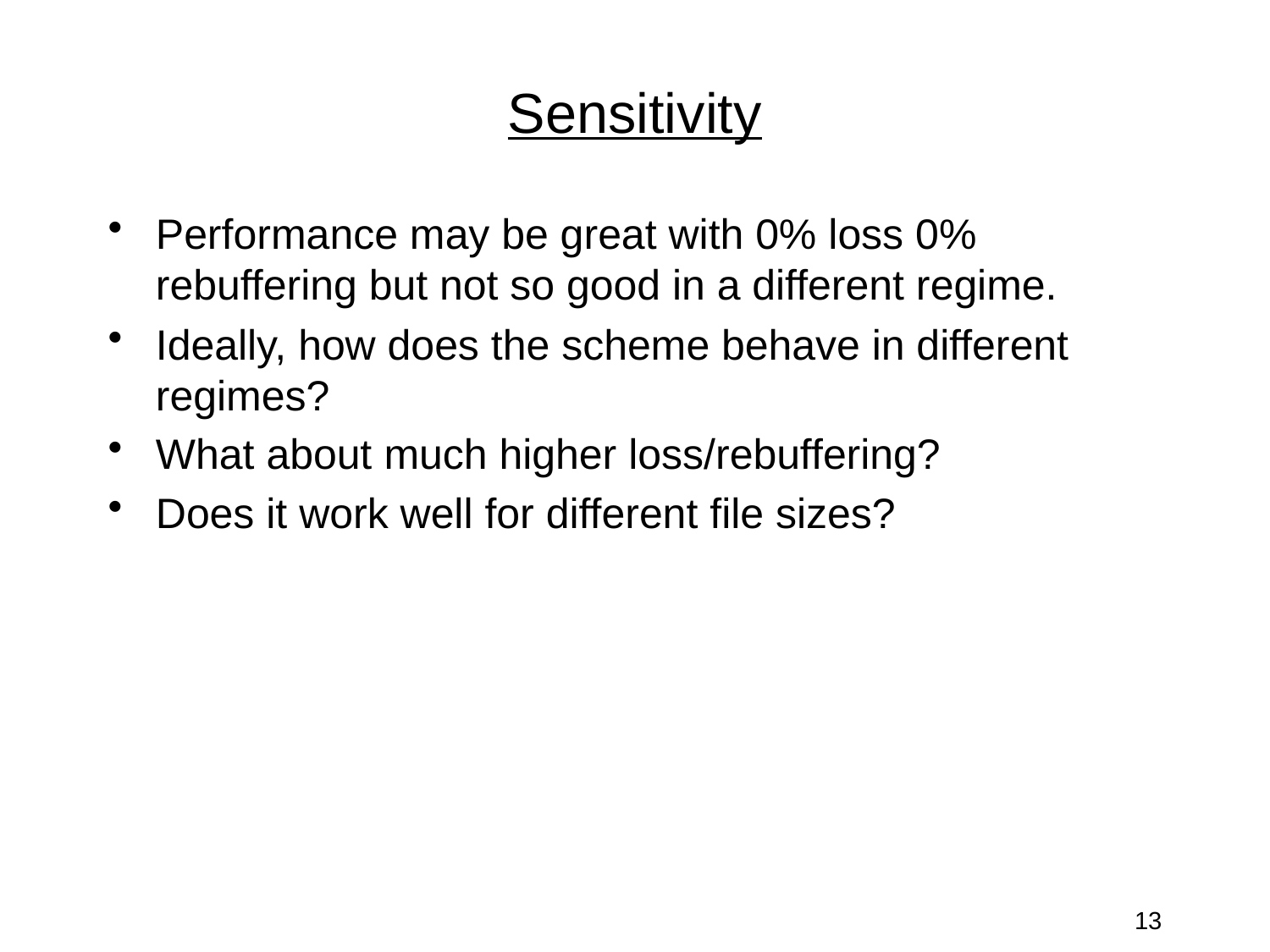

# Sensitivity
Performance may be great with 0% loss 0% rebuffering but not so good in a different regime.
Ideally, how does the scheme behave in different regimes?
What about much higher loss/rebuffering?
Does it work well for different file sizes?
13